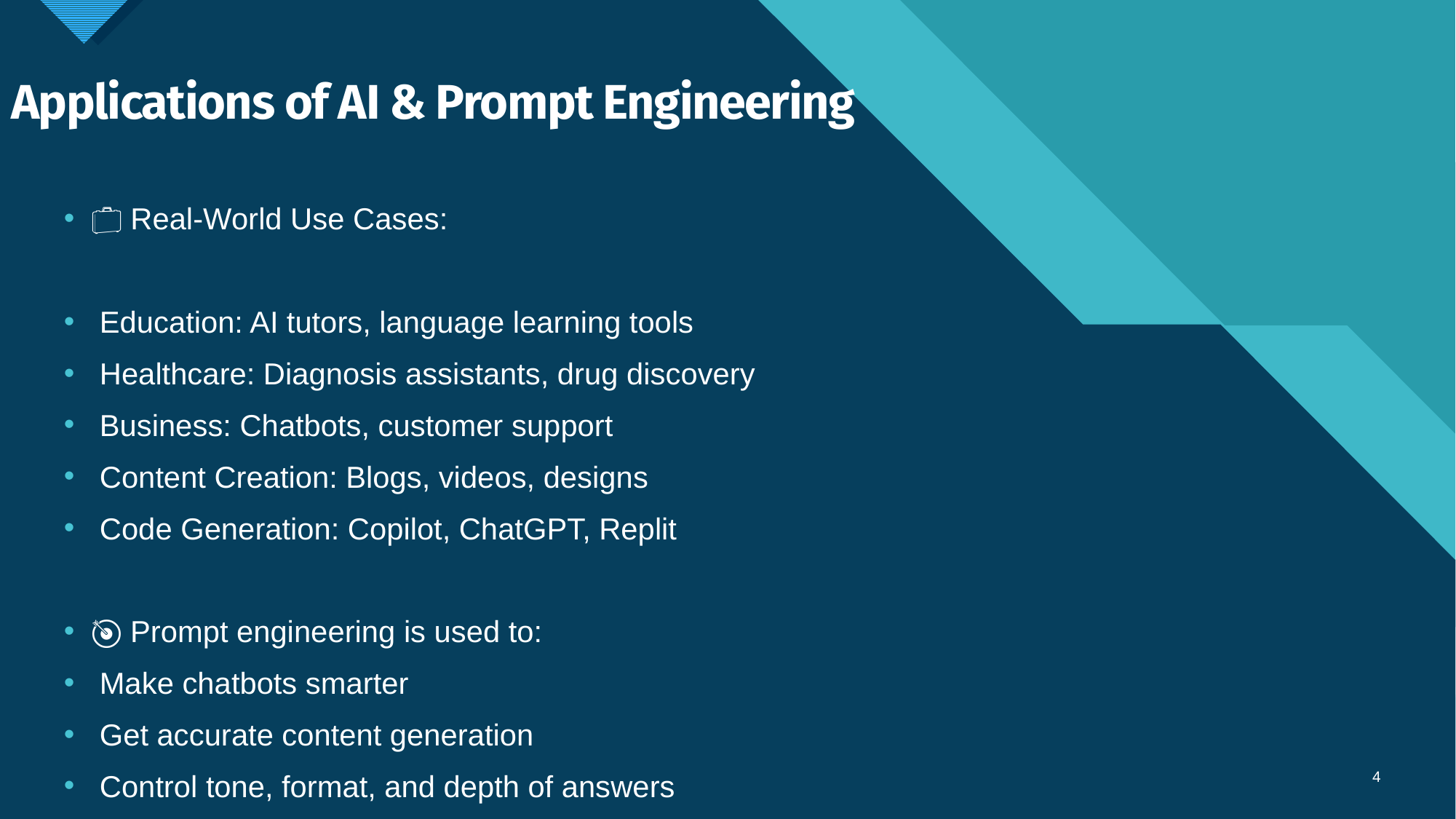

# Applications of AI & Prompt Engineering
💼 Real-World Use Cases:

 Education: AI tutors, language learning tools
 Healthcare: Diagnosis assistants, drug discovery
 Business: Chatbots, customer support
 Content Creation: Blogs, videos, designs
 Code Generation: Copilot, ChatGPT, Replit

🎯 Prompt engineering is used to:
 Make chatbots smarter
 Get accurate content generation
 Control tone, format, and depth of answers
4